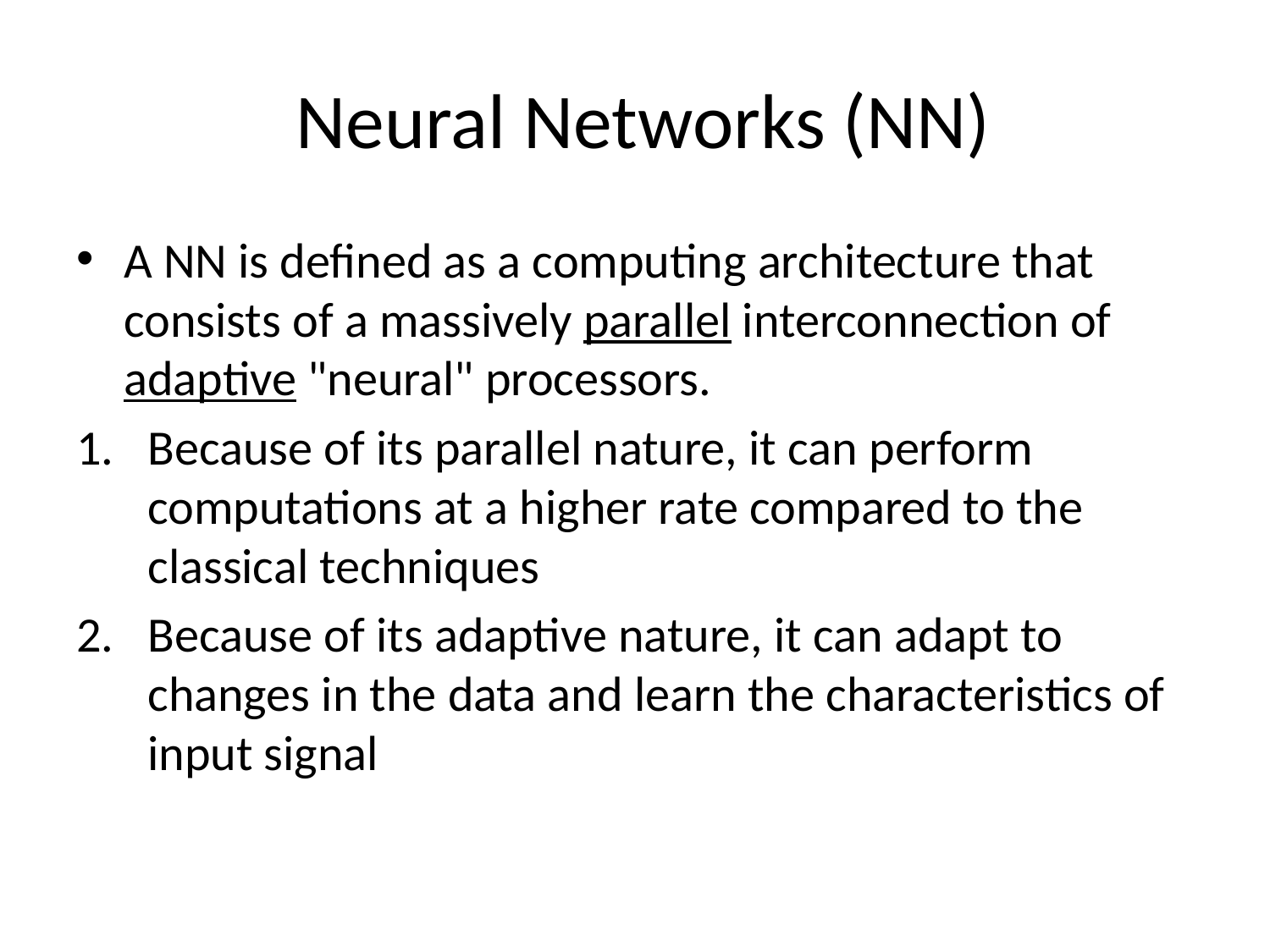

# Neural Networks (NN)
A NN is defined as a computing architecture that consists of a massively parallel interconnection of adaptive "neural" processors.
Because of its parallel nature, it can perform computations at a higher rate compared to the classical techniques
Because of its adaptive nature, it can adapt to changes in the data and learn the characteristics of input signal